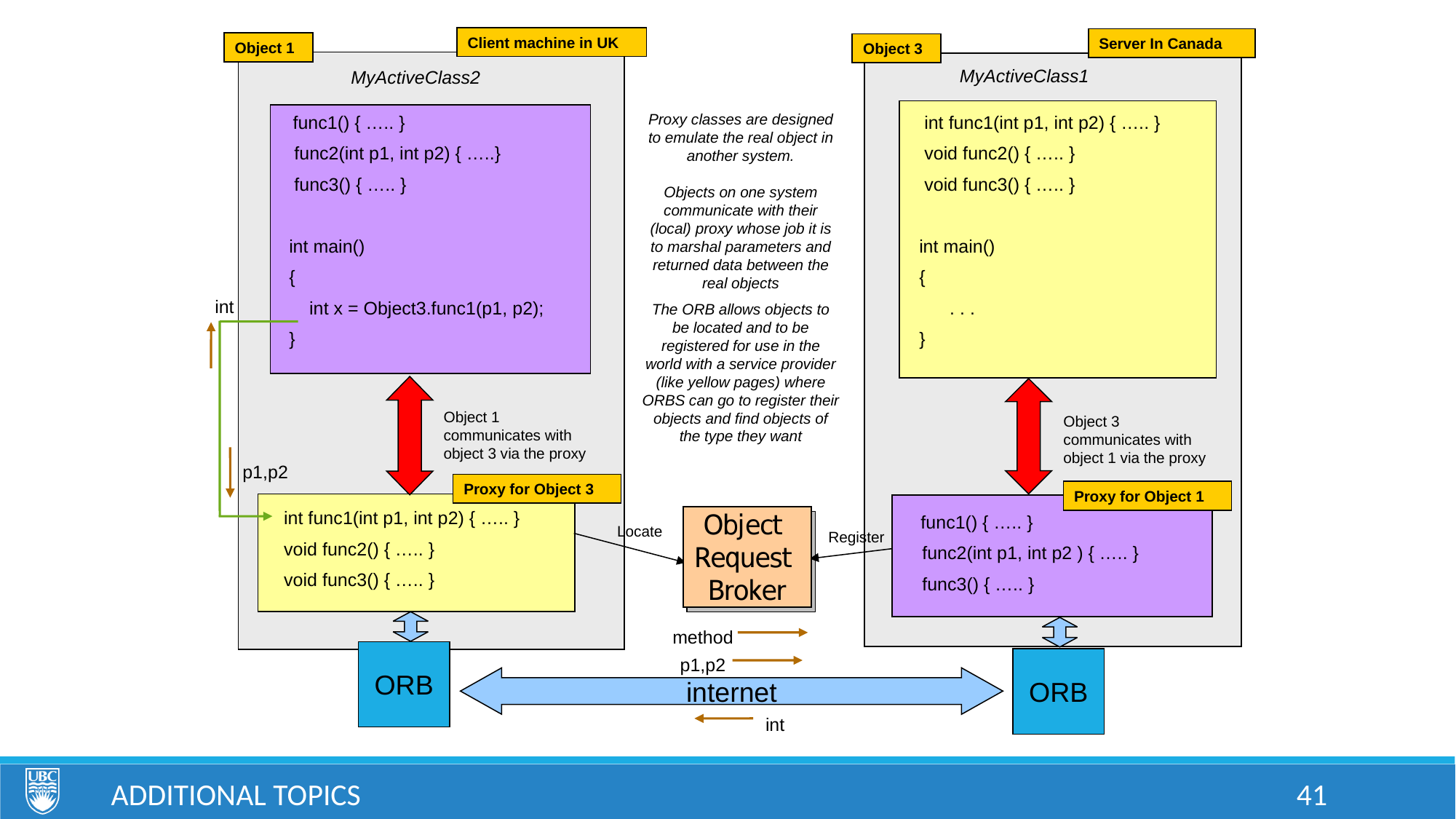

41
Client machine in UK
Server In Canada
Object 1
Object 3

MyActiveClass1
MyActiveClass2

 int func1(int p1, int p2) { ….. }
 void func2() { ….. }
 void func3() { ….. }

int main()
{
      . . .
}

Proxy classes are designed to emulate the real object in another system.
Objects on one system communicate with their (local) proxy whose job it is to marshal parameters and returned data between the real objects
The ORB allows objects to be located and to be registered for use in the world with a service provider (like yellow pages) where ORBS can go to register their objects and find objects of the type they want
 func1() { ….. }
 func2(int p1, int p2) { …..}
 func3() { ….. }

int main()
{
    int x = Object3.func1(p1, p2);
}
int

Object 1 communicates with object 3 via the proxy
Object 3 communicates with object 1 via the proxy

p1,p2
Proxy for Object 3
Proxy for Object 1

 int func1(int p1, int p2) { ….. }
 void func2() { ….. }
 void func3() { ….. }
 func1() { ….. }
 func2(int p1, int p2 ) { ….. }
 func3() { ….. }
Object
Request
Broker
Object
Locator

Locate
Register

method

ORB
p1,p2

ORB
internet
int

Additional Topics
41